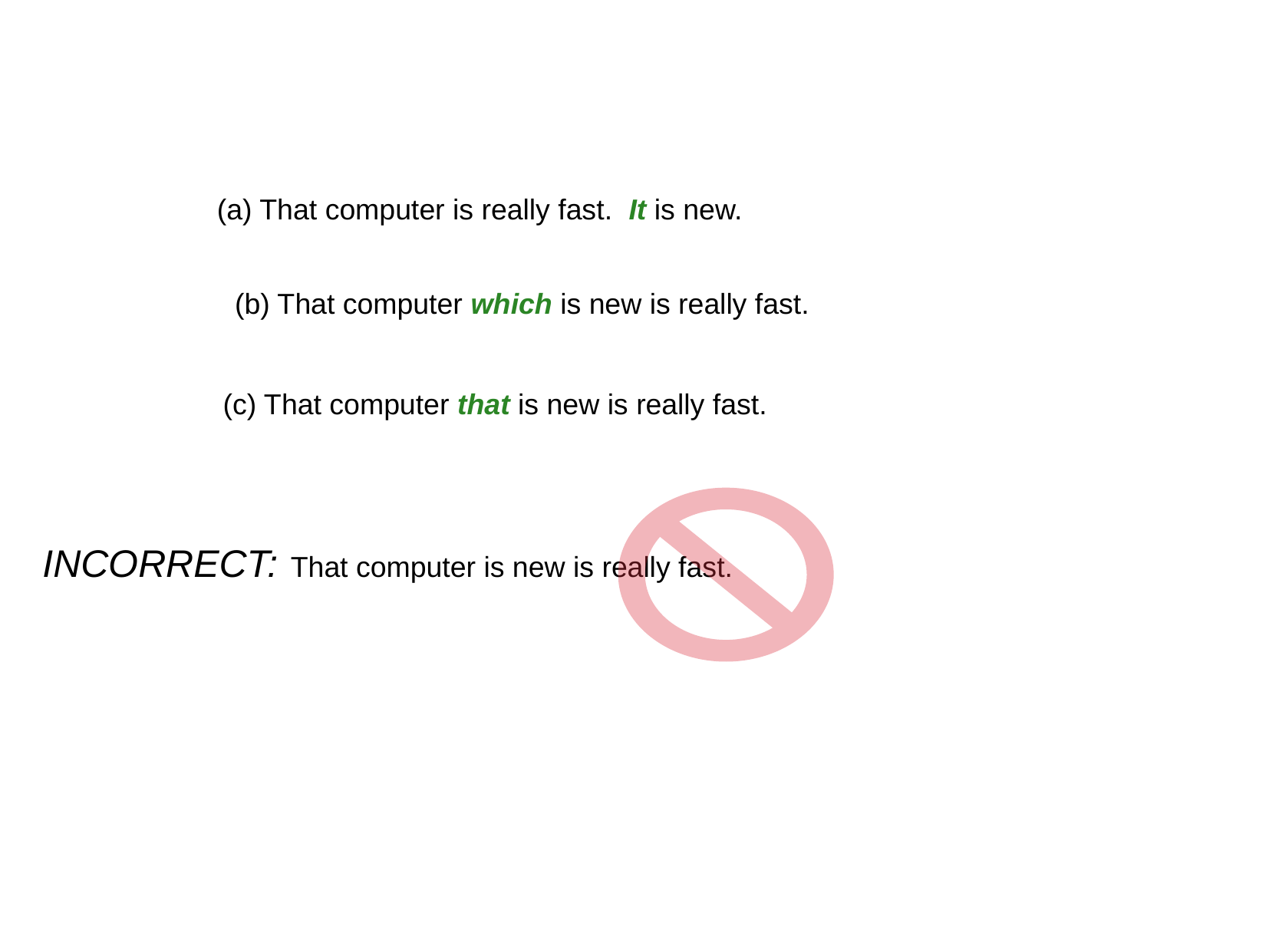

12-4 USING WHICH AND THAT IN ADJECTIVE CLAUSES
(a) That computer is really fast.  It is new.
(b) That computer which is new is really fast.
(c) That computer that is new is really fast.

INCORRECT: That computer is new is really fast.